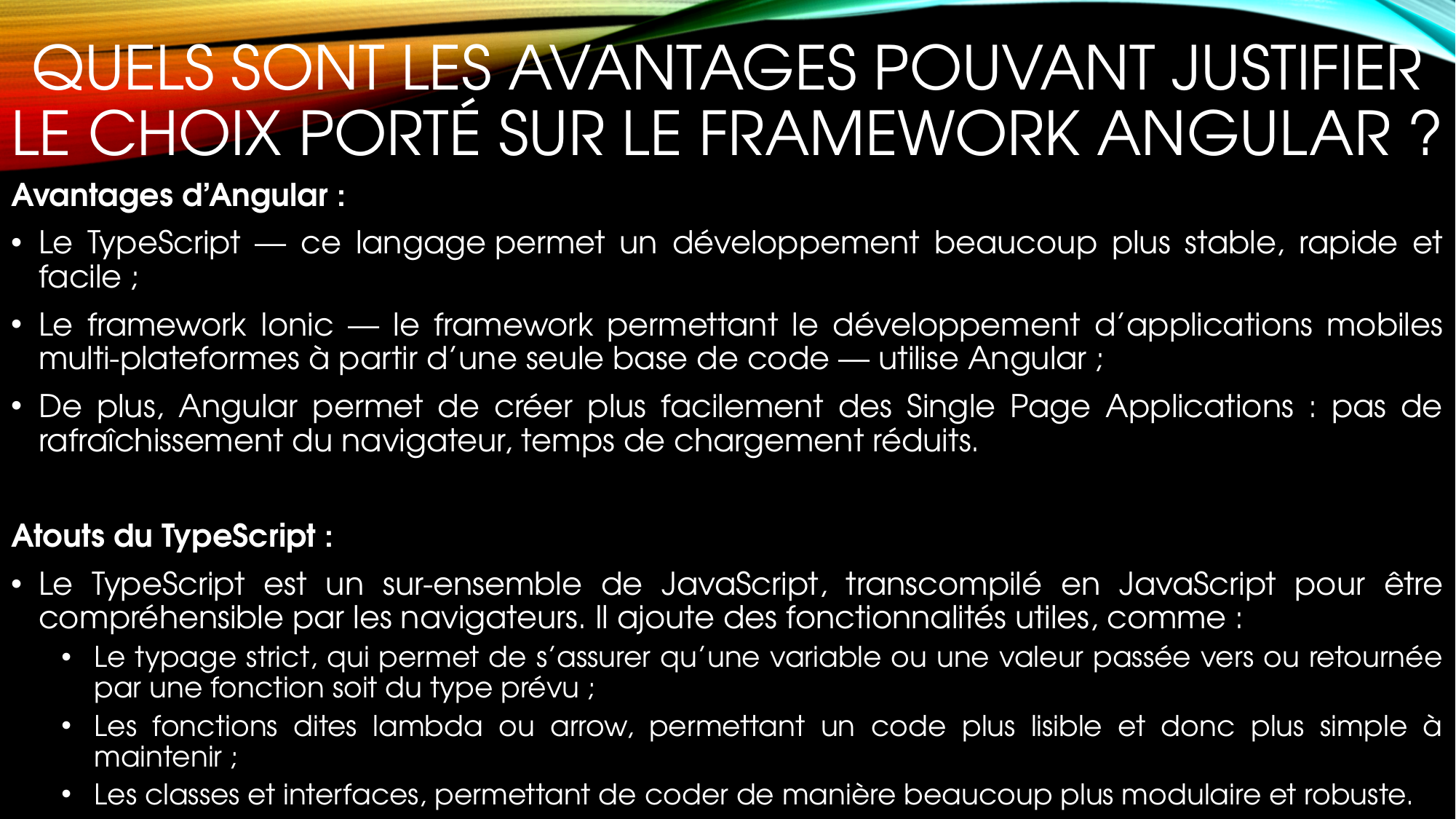

# Quels sont les avantages pouvant justifier le choix porté sur le Framework angular ?
Avantages d’Angular :
Le TypeScript — ce langage permet un développement beaucoup plus stable, rapide et facile ;
Le framework Ionic — le framework permettant le développement d’applications mobiles multi-plateformes à partir d’une seule base de code — utilise Angular ;
De plus, Angular permet de créer plus facilement des Single Page Applications : pas de rafraîchissement du navigateur, temps de chargement réduits.

Atouts du TypeScript :
Le TypeScript est un sur-ensemble de JavaScript, transcompilé en JavaScript pour être compréhensible par les navigateurs. Il ajoute des fonctionnalités utiles, comme :
Le typage strict, qui permet de s’assurer qu’une variable ou une valeur passée vers ou retournée par une fonction soit du type prévu ;
Les fonctions dites lambda ou arrow, permettant un code plus lisible et donc plus simple à maintenir ;
Les classes et interfaces, permettant de coder de manière beaucoup plus modulaire et robuste.